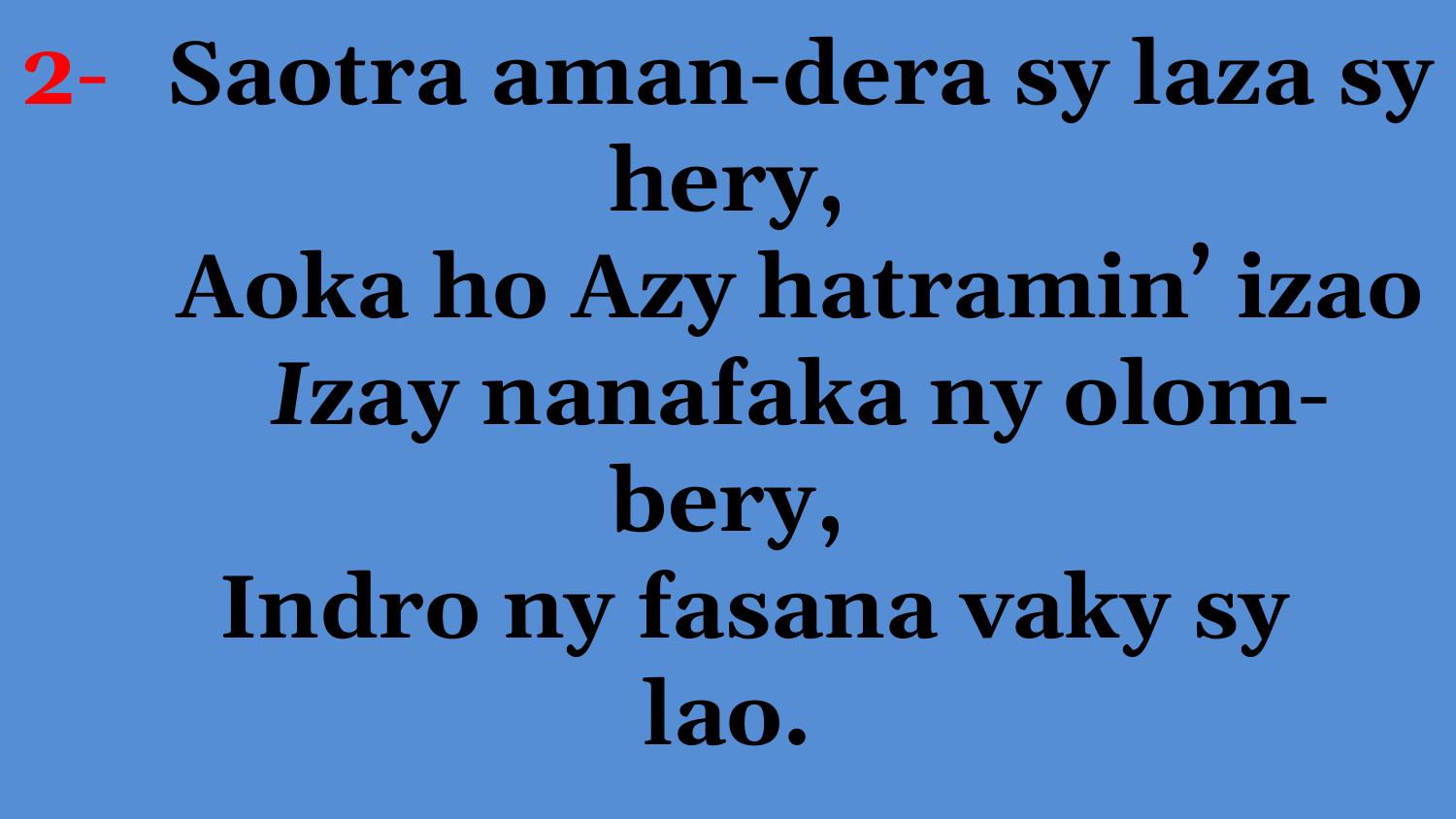

# 2- 	Saotra aman-dera sy laza sy hery, Aoka ho Azy hatramin’ izao Izay nanafaka ny olom-bery, Indro ny fasana vaky sy 	lao.